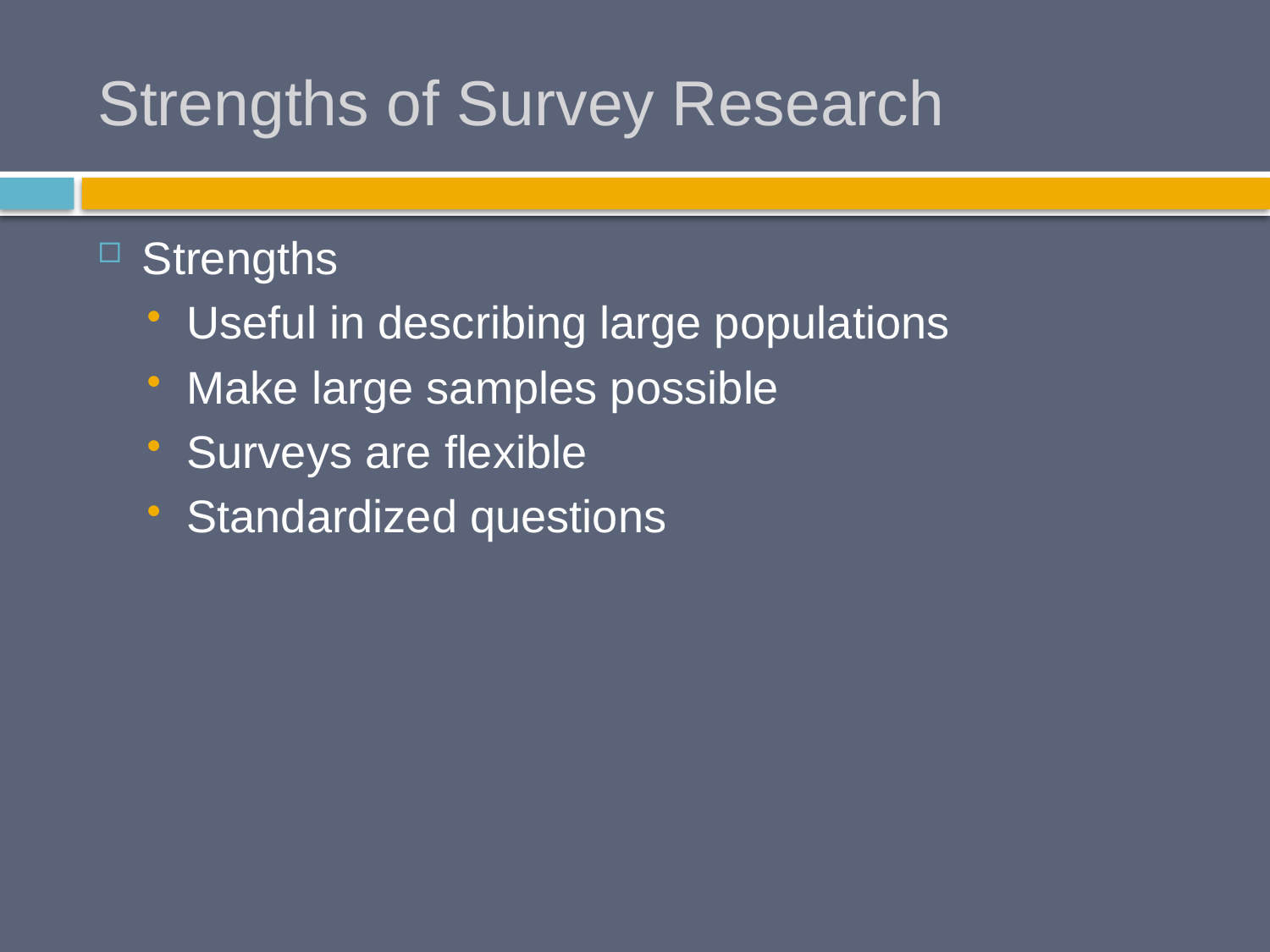

# Strengths of Survey Research
Strengths
Useful in describing large populations
Make large samples possible
Surveys are flexible
Standardized questions